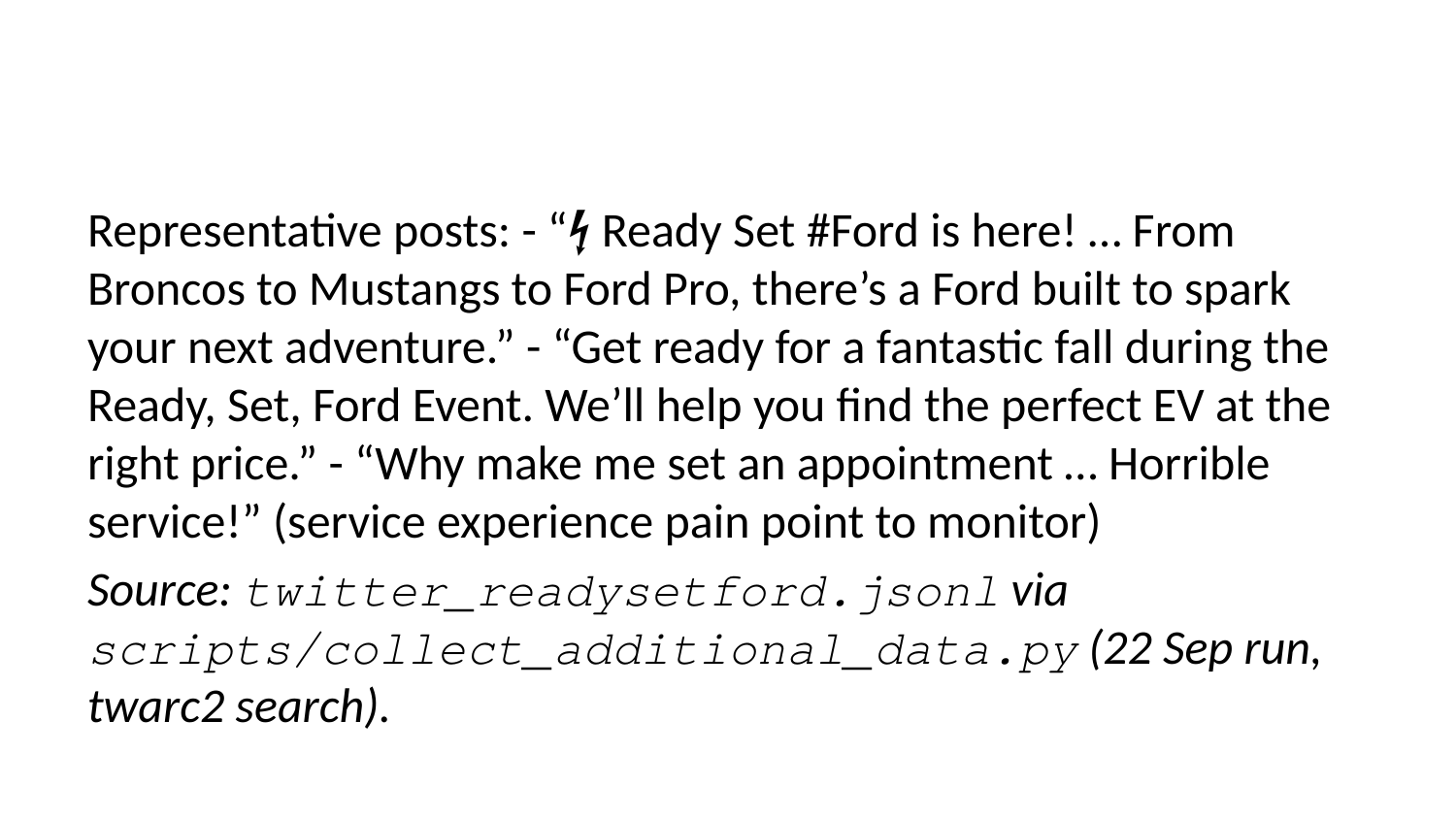

Representative posts: - “⚡ Ready Set #Ford is here! … From Broncos to Mustangs to Ford Pro, there’s a Ford built to spark your next adventure.” - “Get ready for a fantastic fall during the Ready, Set, Ford Event. We’ll help you find the perfect EV at the right price.” - “Why make me set an appointment … Horrible service!” (service experience pain point to monitor)
Source: twitter_readysetford.jsonl via scripts/collect_additional_data.py (22 Sep run, twarc2 search).